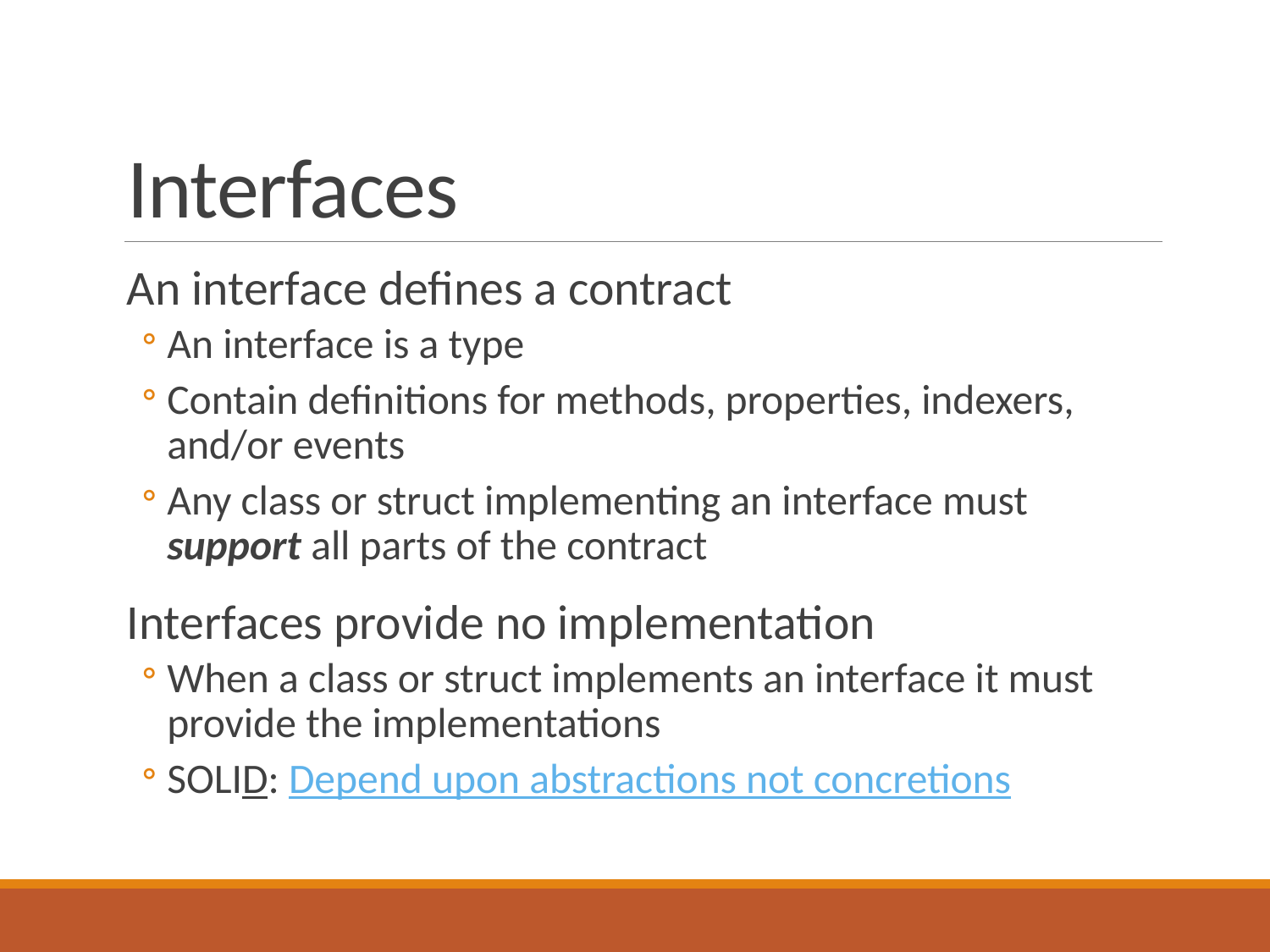

# Interfaces
An interface defines a contract
An interface is a type
Contain definitions for methods, properties, indexers, and/or events
Any class or struct implementing an interface must support all parts of the contract
Interfaces provide no implementation
When a class or struct implements an interface it must provide the implementations
SOLID: Depend upon abstractions not concretions